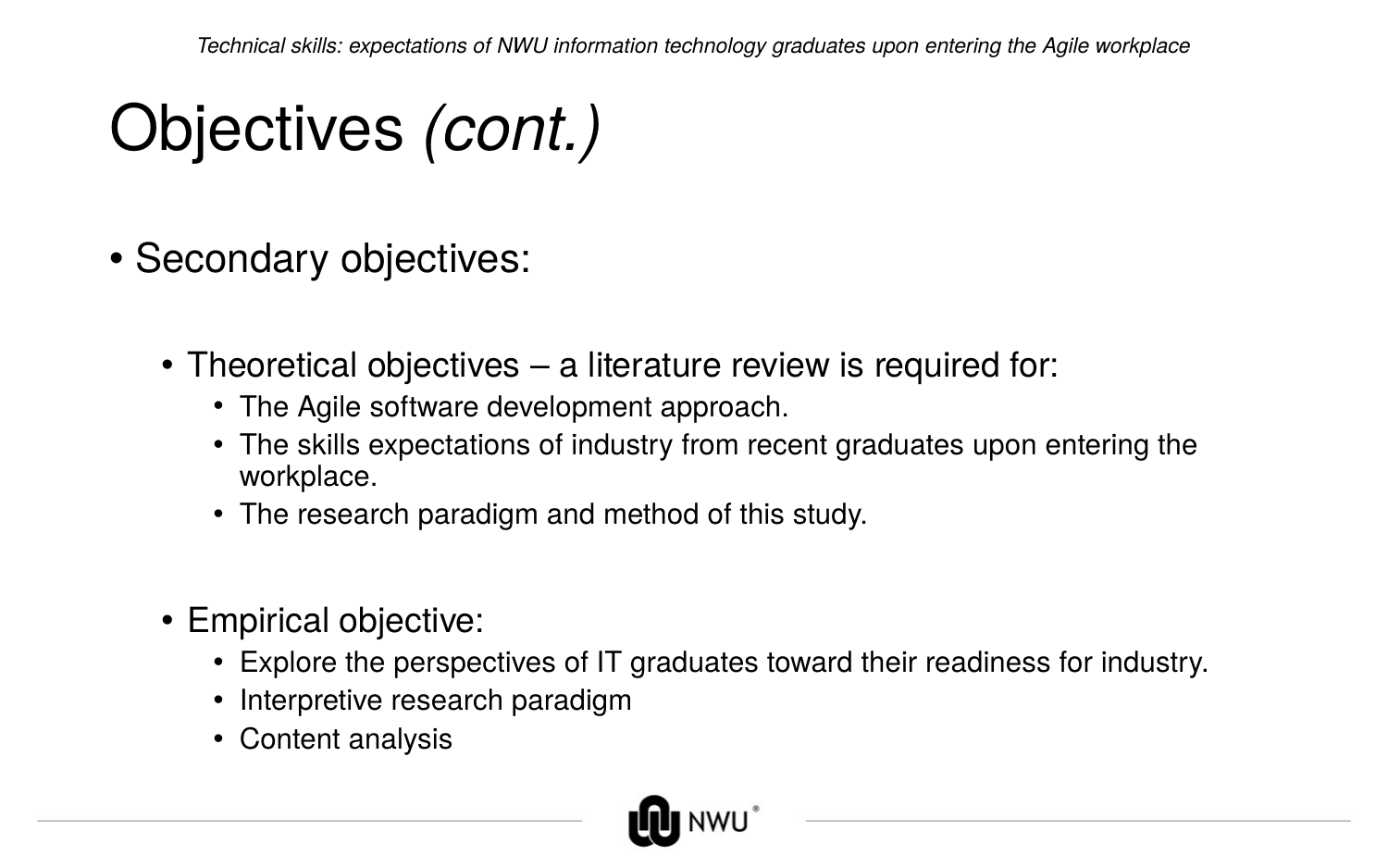

Technical skills: expectations of NWU information technology graduates upon entering the Agile workplace
# Objectives (cont.)
Secondary objectives:

Theoretical objectives – a literature review is required for:
The Agile software development approach.
The skills expectations of industry from recent graduates upon entering the workplace.
The research paradigm and method of this study.

Empirical objective:
Explore the perspectives of IT graduates toward their readiness for industry.
Interpretive research paradigm
Content analysis